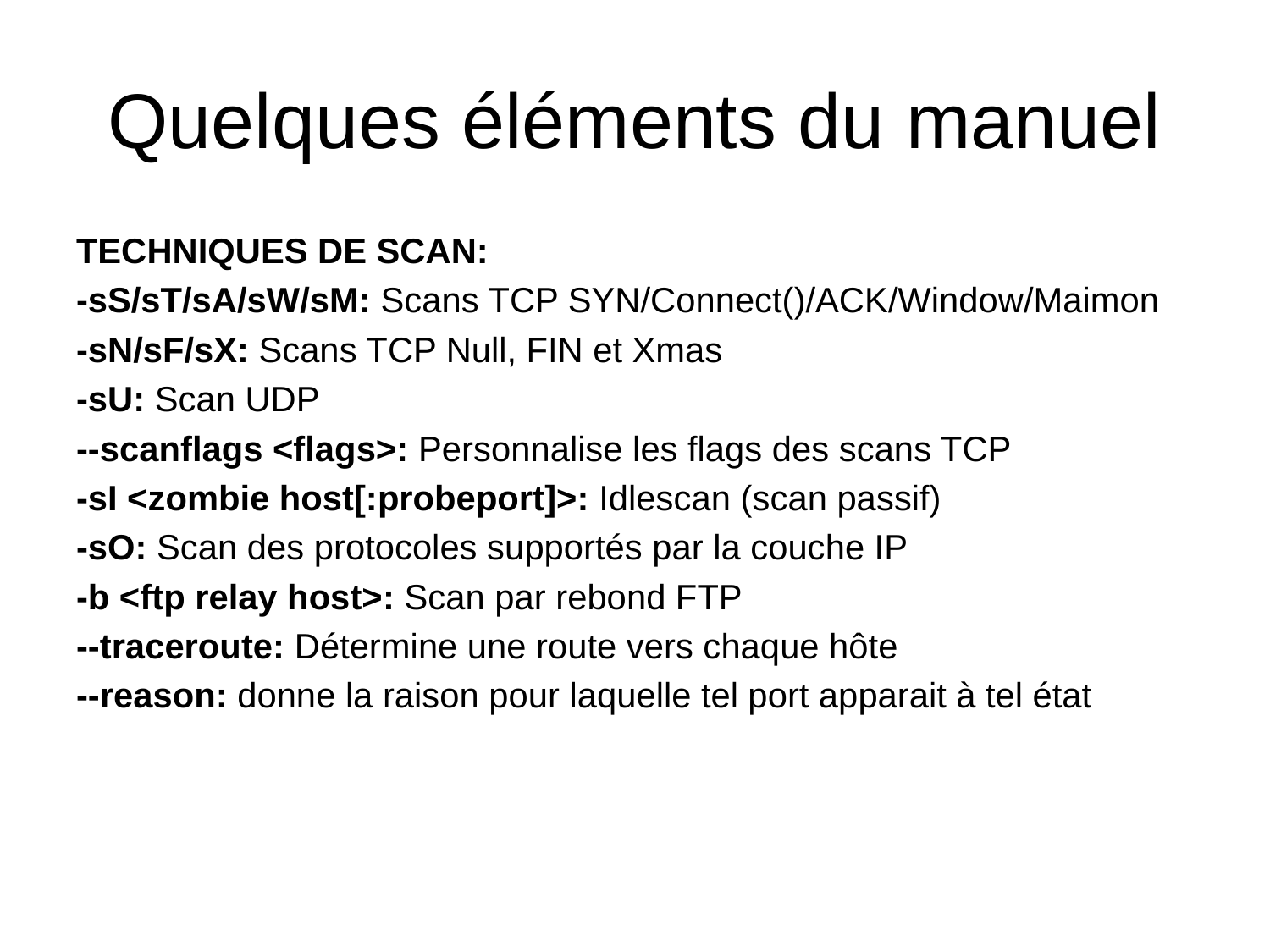

# Quelques éléments du manuel
TECHNIQUES DE SCAN:
-sS/sT/sA/sW/sM: Scans TCP SYN/Connect()/ACK/Window/Maimon
-sN/sF/sX: Scans TCP Null, FIN et Xmas
-sU: Scan UDP
--scanflags <flags>: Personnalise les flags des scans TCP
-sI <zombie host[:probeport]>: Idlescan (scan passif)
-sO: Scan des protocoles supportés par la couche IP
-b <ftp relay host>: Scan par rebond FTP
--traceroute: Détermine une route vers chaque hôte
--reason: donne la raison pour laquelle tel port apparait à tel état